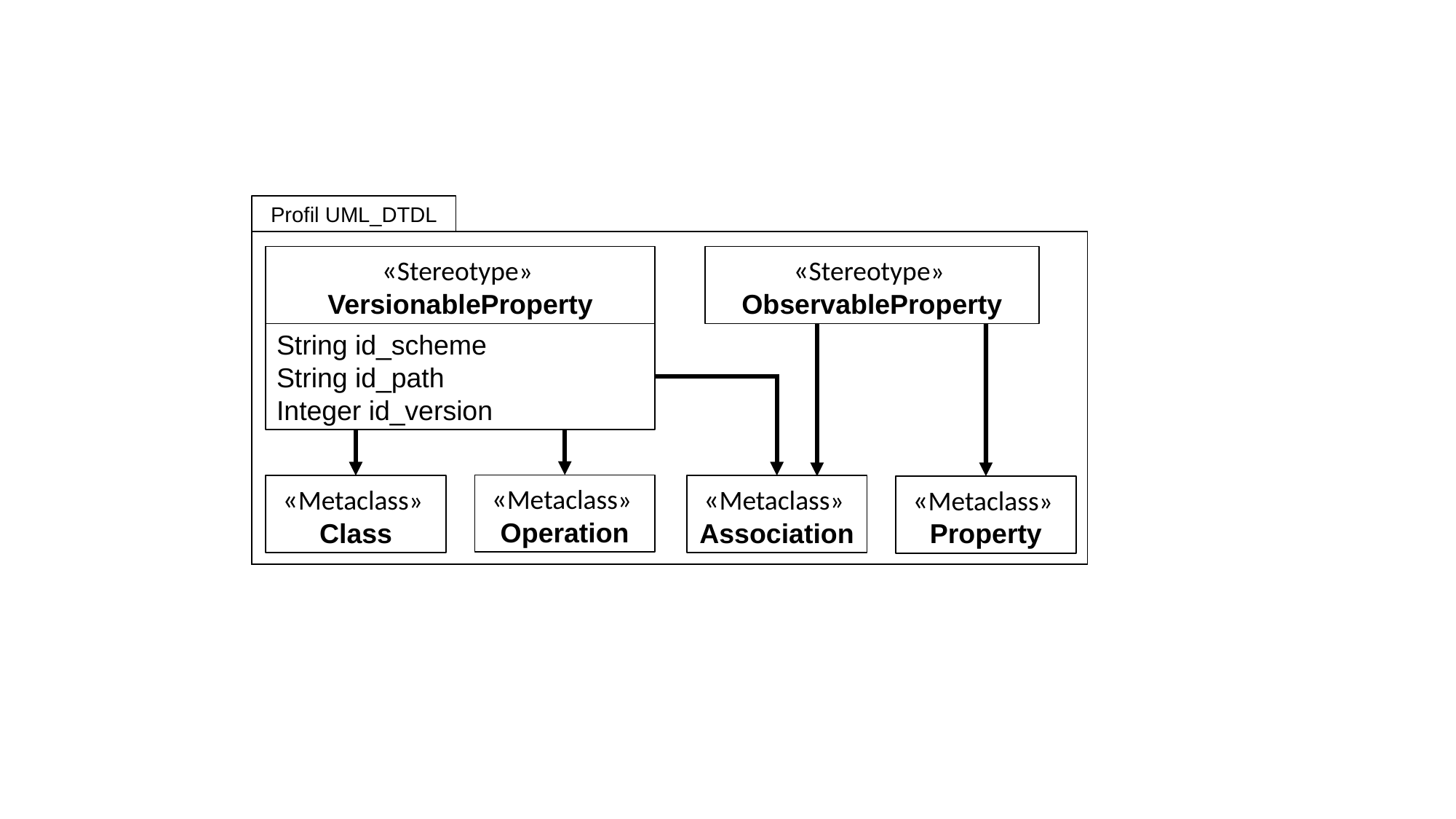

Profil UML_DTDL

«Stereotype»
VersionableProperty
String id_scheme
String id_path
Integer id_version
«Stereotype»
ObservableProperty
«Metaclass»
Operation
«Metaclass»
Class
«Metaclass»
Association
«Metaclass»
Property